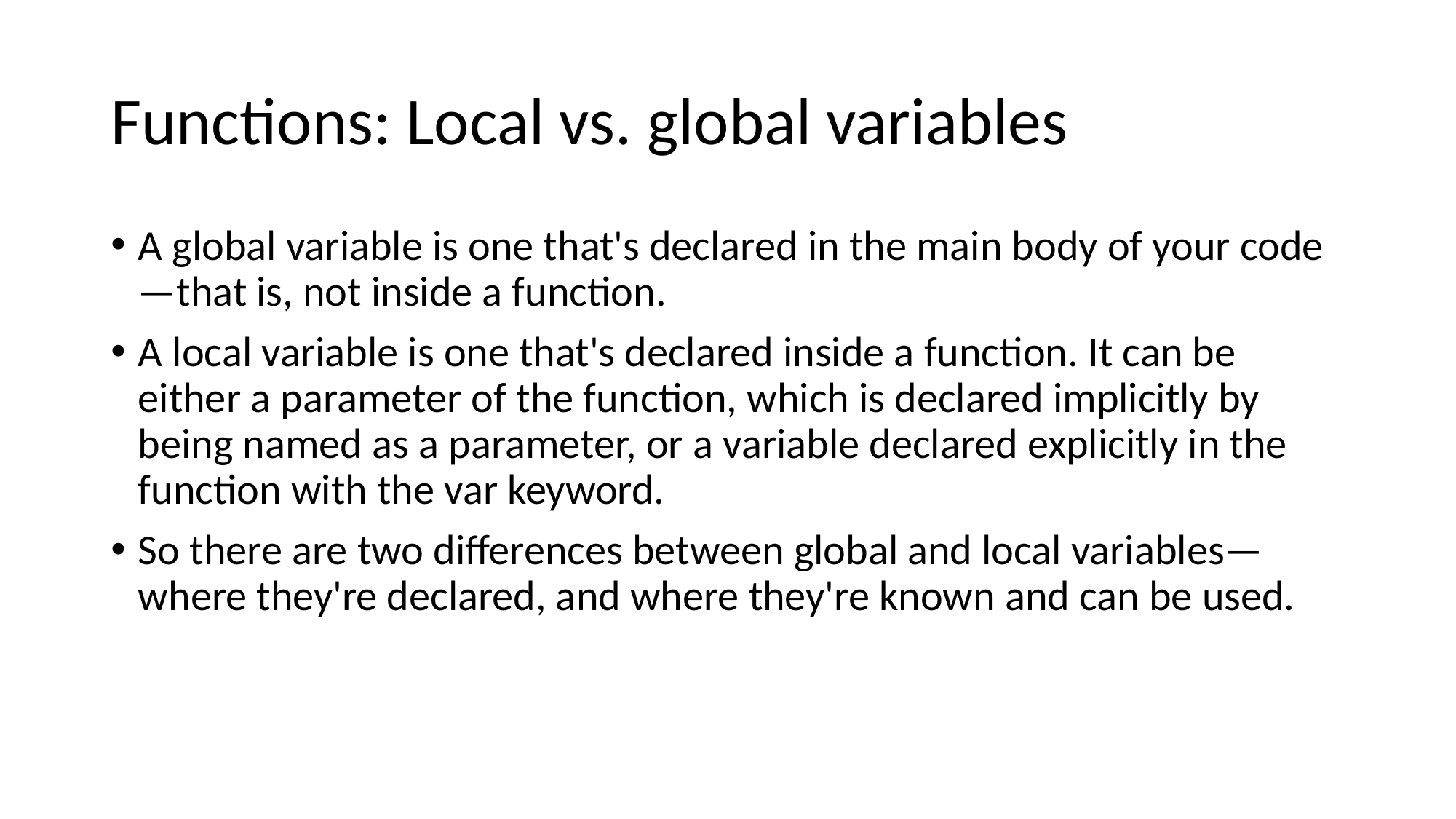

# Functions: Local vs. global variables
A global variable is one that's declared in the main body of your code—that is, not inside a function.
A local variable is one that's declared inside a function. It can be either a parameter of the function, which is declared implicitly by being named as a parameter, or a variable declared explicitly in the function with the var keyword.
So there are two differences between global and local variables—where they're declared, and where they're known and can be used.